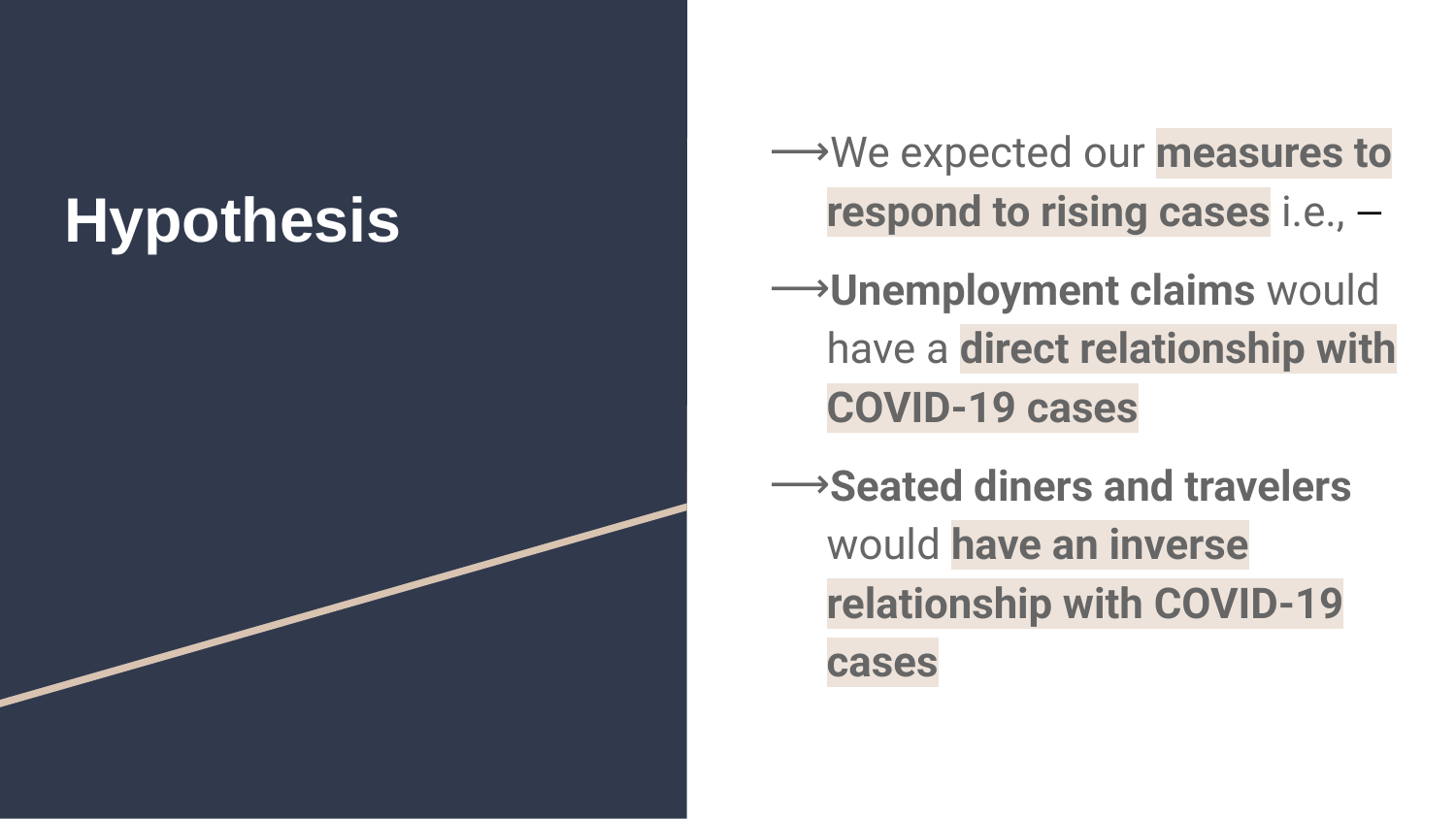

We expected our measures to respond to rising cases i.e., —
Unemployment claims would have a direct relationship with COVID-19 cases
Seated diners and travelers would have an inverse relationship with COVID-19 cases
# Hypothesis